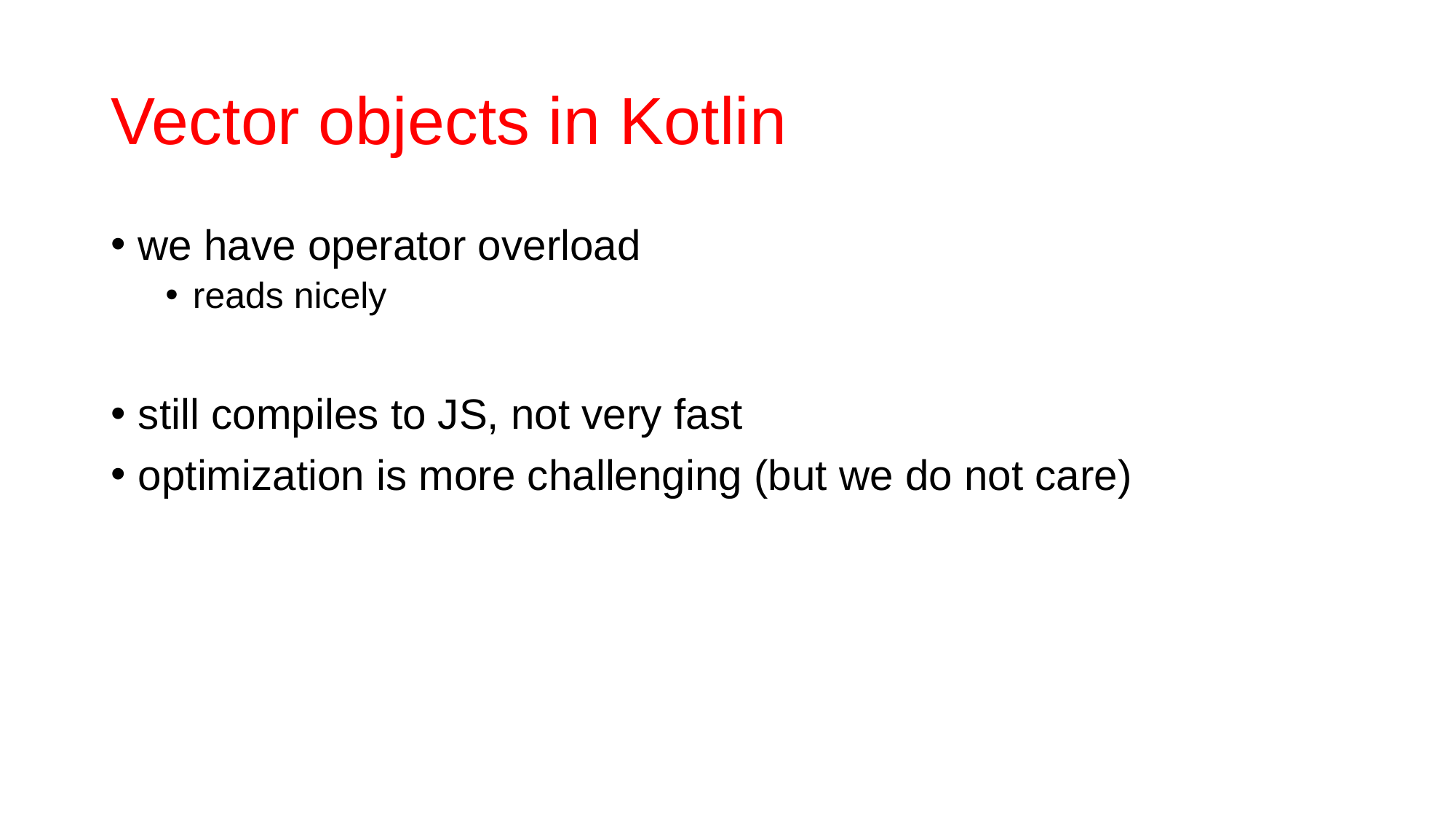

# Vector objects in Kotlin
we have operator overload
reads nicely

still compiles to JS, not very fast
optimization is more challenging (but we do not care)